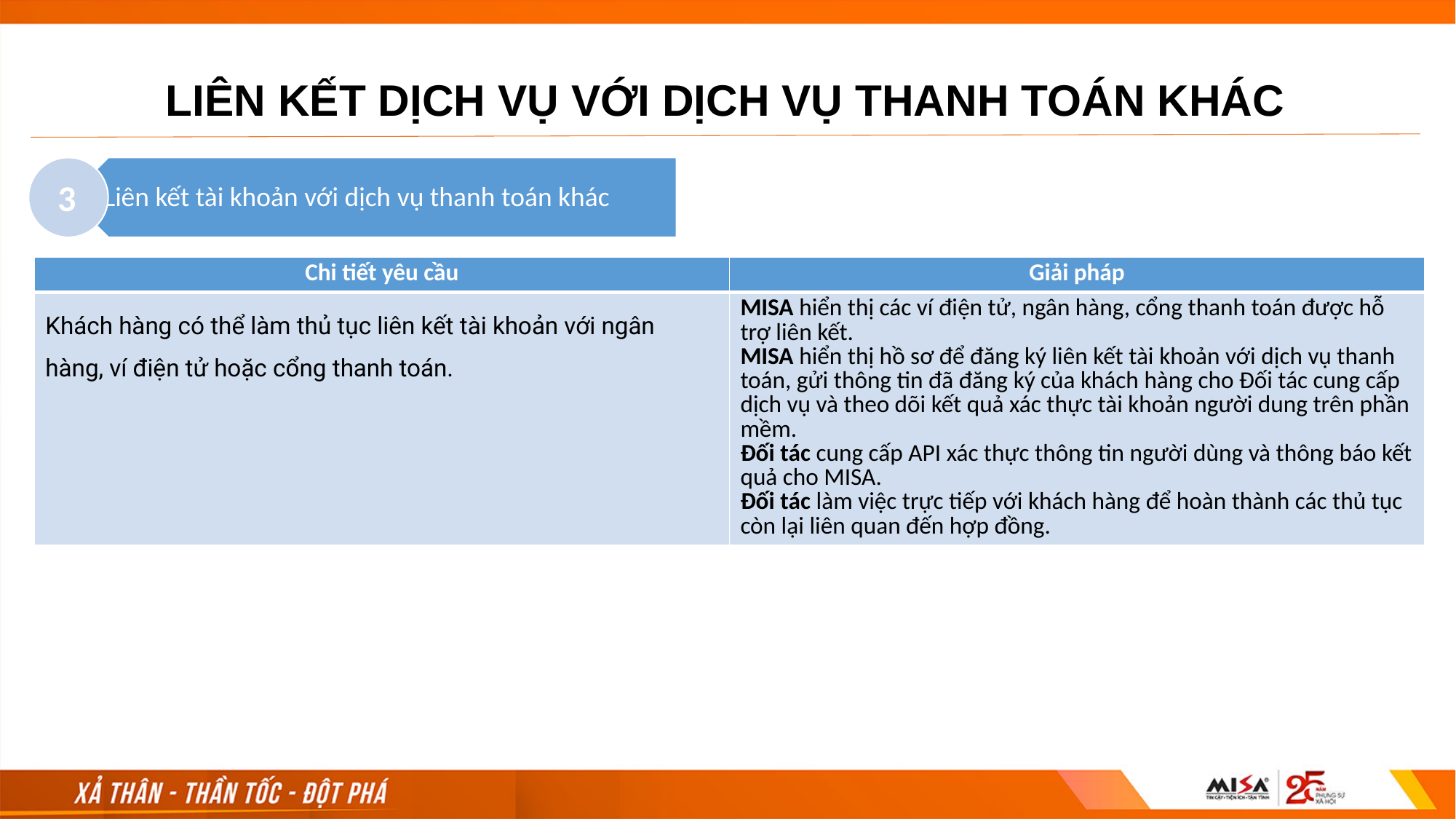

LIÊN KẾT DỊCH VỤ VỚI DỊCH VỤ THANH TOÁN KHÁC
Liên kết tài khoản với dịch vụ thanh toán khác

3
| Chi tiết yêu cầu | Giải pháp |
| --- | --- |
| Khách hàng có thể làm thủ tục liên kết tài khoản với ngân hàng, ví điện tử hoặc cổng thanh toán. | MISA hiển thị các ví điện tử, ngân hàng, cổng thanh toán được hỗ trợ liên kết. MISA hiển thị hồ sơ để đăng ký liên kết tài khoản với dịch vụ thanh toán, gửi thông tin đã đăng ký của khách hàng cho Đối tác cung cấp dịch vụ và theo dõi kết quả xác thực tài khoản người dung trên phần mềm. Đối tác cung cấp API xác thực thông tin người dùng và thông báo kết quả cho MISA. Đối tác làm việc trực tiếp với khách hàng để hoàn thành các thủ tục còn lại liên quan đến hợp đồng. |